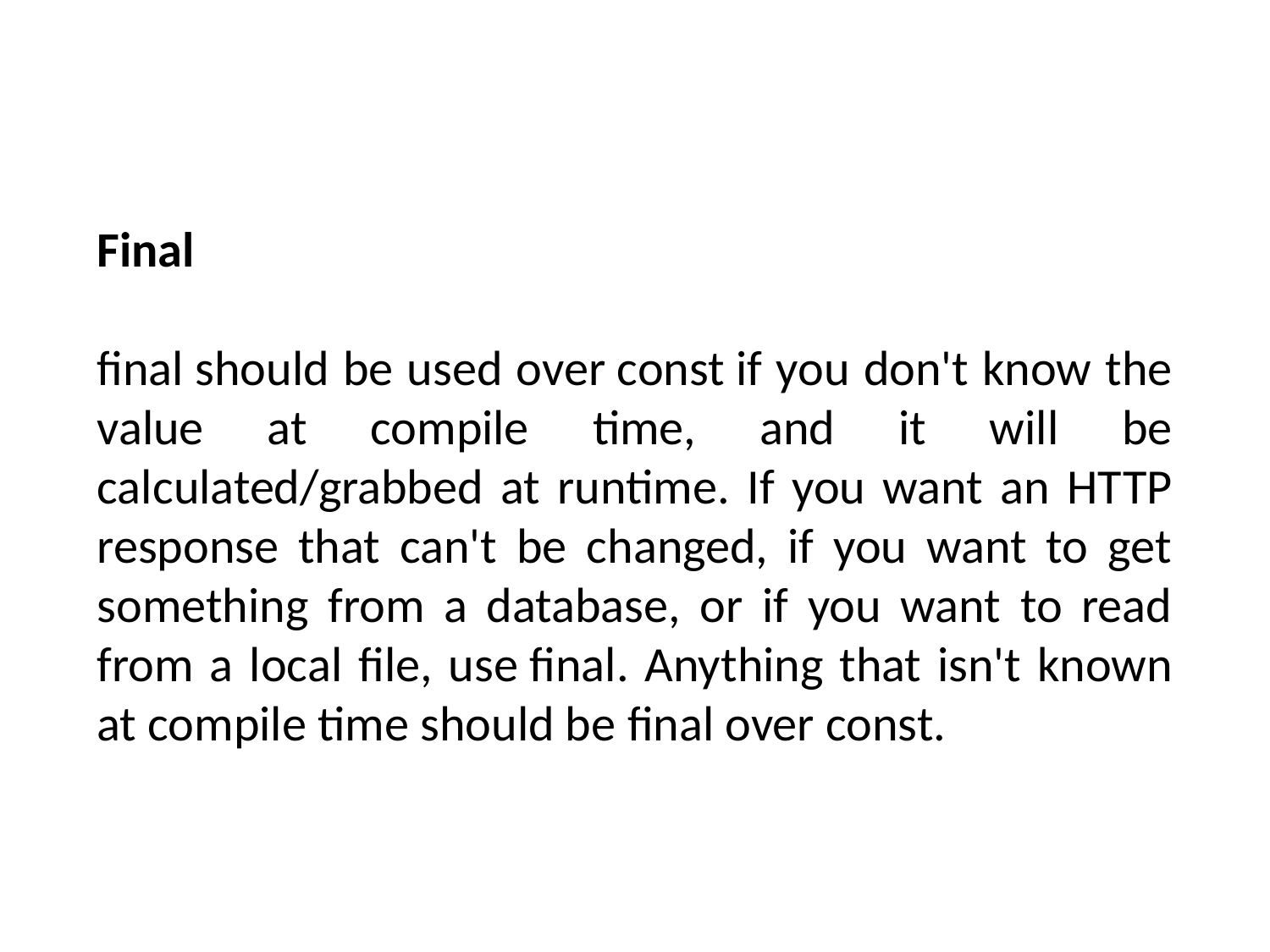

Final
final should be used over const if you don't know the value at compile time, and it will be calculated/grabbed at runtime. If you want an HTTP response that can't be changed, if you want to get something from a database, or if you want to read from a local file, use final. Anything that isn't known at compile time should be final over const.